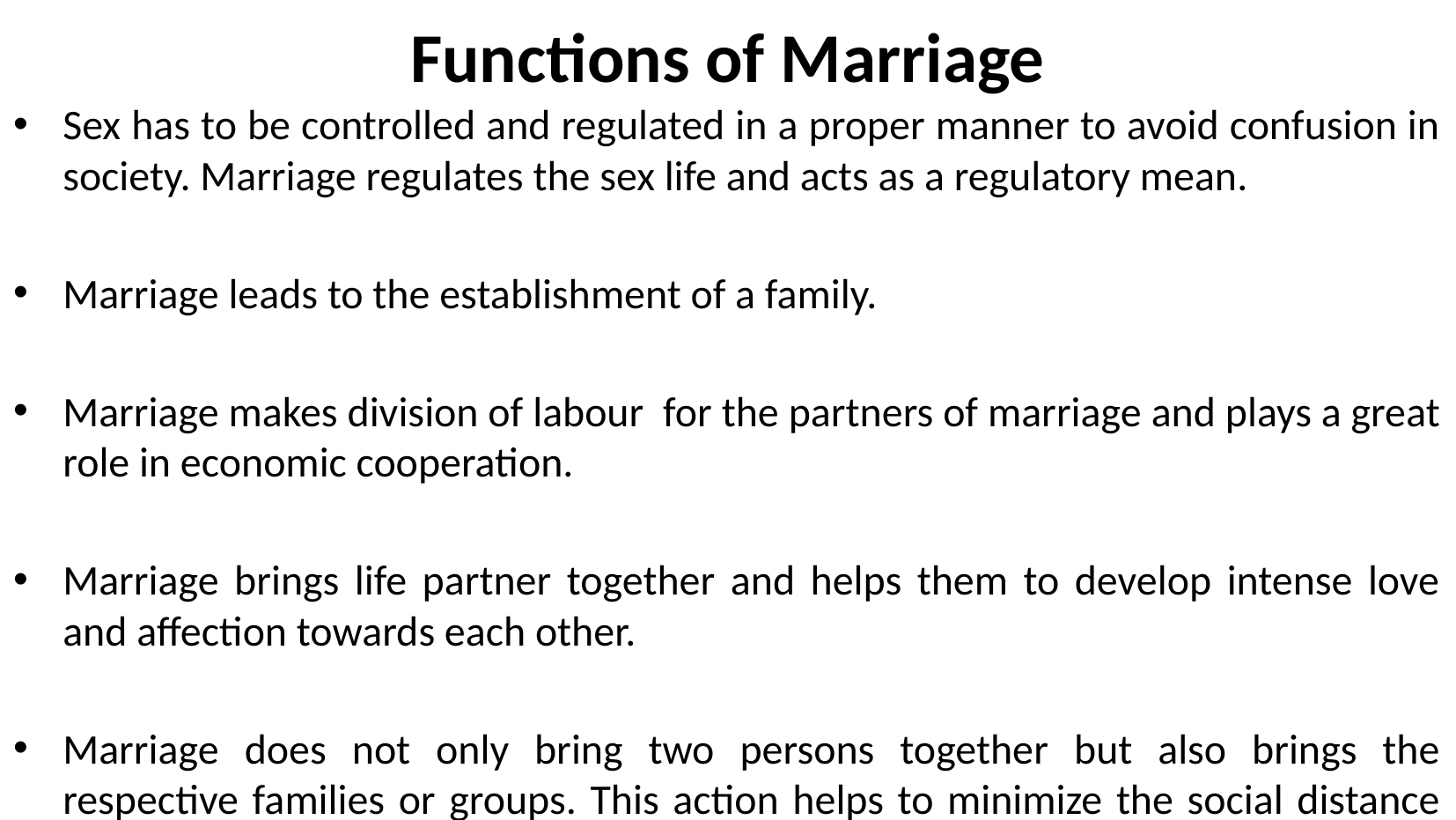

# Functions of Marriage
Sex has to be controlled and regulated in a proper manner to avoid confusion in society. Marriage regulates the sex life and acts as a regulatory mean.

Marriage leads to the establishment of a family.

Marriage makes division of labour  for the partners of marriage and plays a great role in economic cooperation.

Marriage brings life partner together and helps them to develop intense love and affection towards each other.

Marriage does not only bring two persons together but also brings the respective families or groups. This action helps to minimize the social distance between groups.